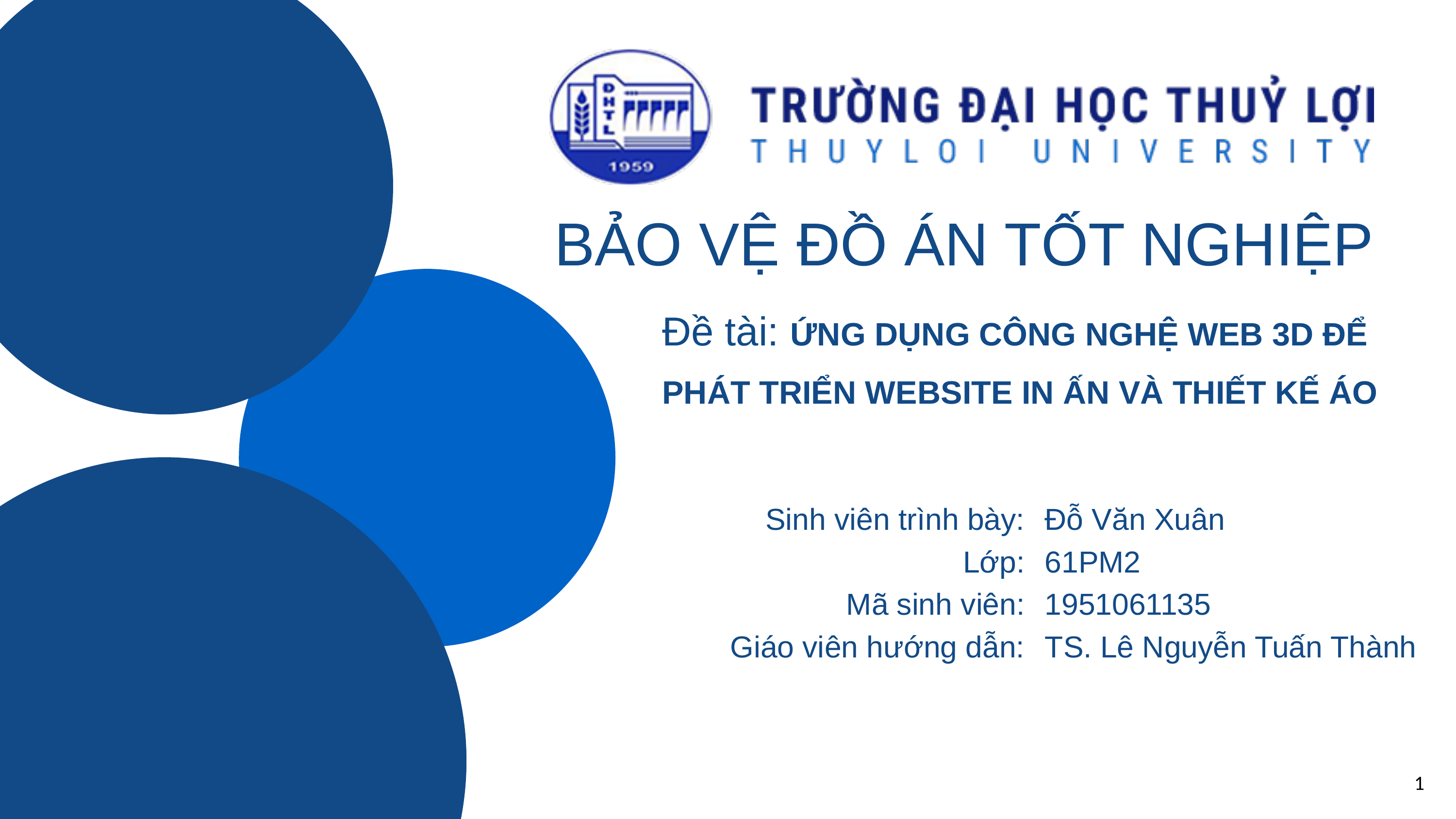

BẢO VỆ ĐỒ ÁN TỐT NGHIỆP

Đề tài: ỨNG DỤNG CÔNG NGHỆ WEB 3D ĐỂ PHÁT TRIỂN WEBSITE IN ẤN VÀ THIẾT KẾ ÁO

Sinh viên trình bày:
Lớp:
Mã sinh viên:
Giáo viên hướng dẫn:
Đỗ Văn Xuân
61PM2
1951061135
TS. Lê Nguyễn Tuấn Thành
1